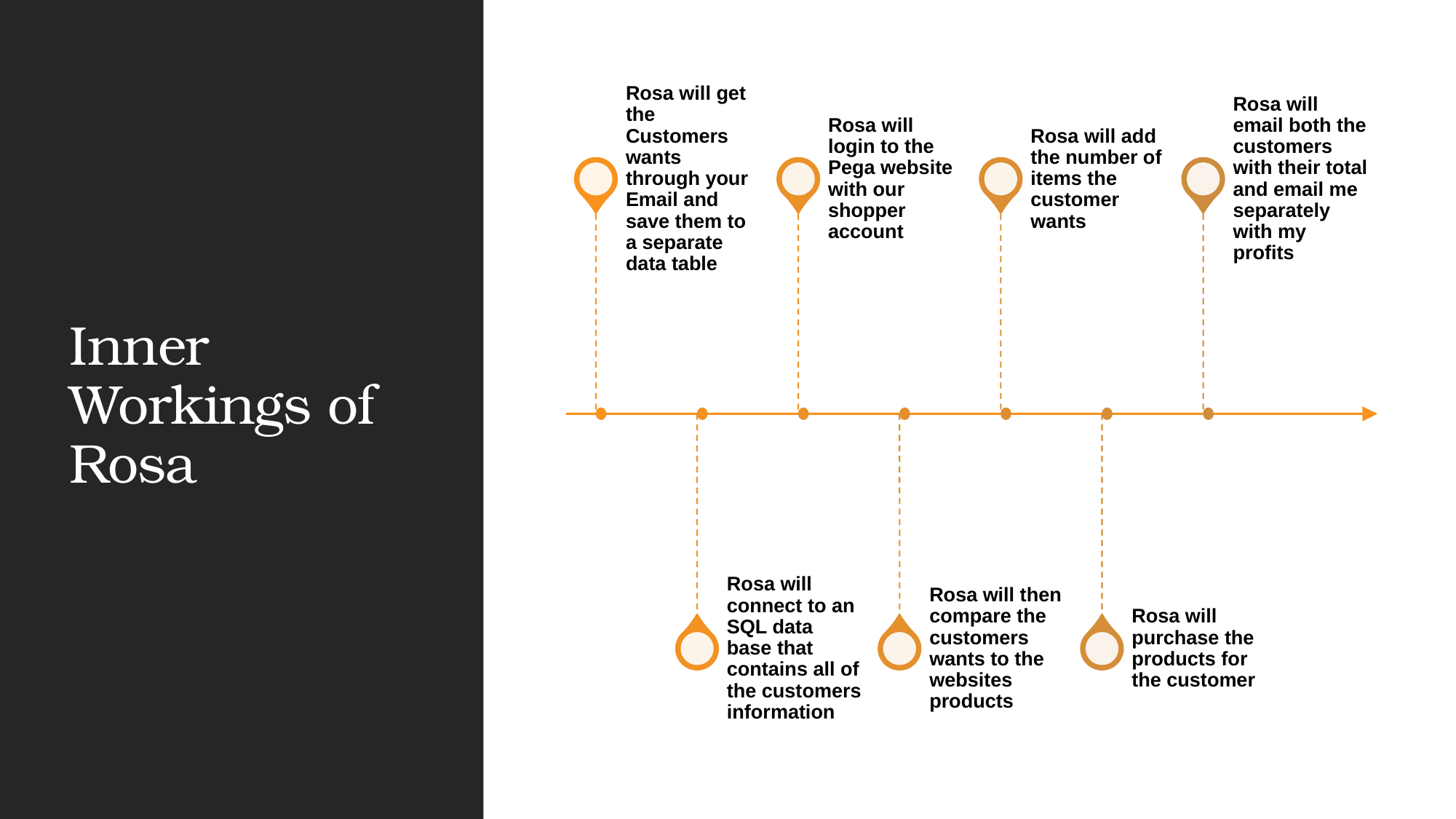

# Inner Workings of Rosa
Rosa will get the Customers wants through your Email and save them to a separate data table
Rosa will connect to an SQL data base that contains all of the customers information
Rosa will login to the Pega website with our shopper account
Rosa will then compare the customers wants to the websites products
Rosa will add the number of items the customer wants
Rosa will purchase the products for the customer
Rosa will email both the customers with their total and email me separately with my profits